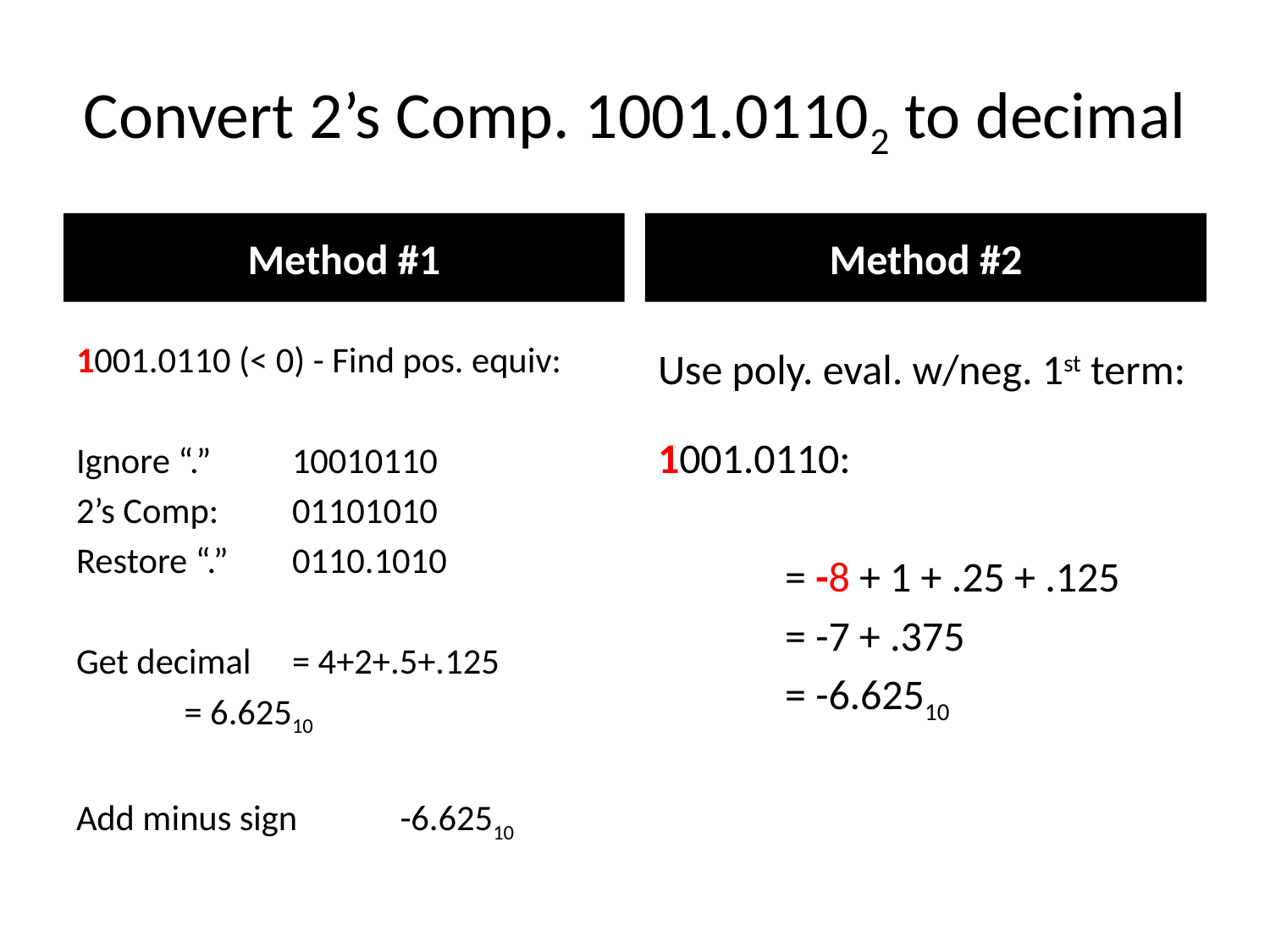

# Convert 2’s Comp. 1001.01102 to decimal
Method #1
Method #2

1001.0110 (< 0) - Find pos. equiv:

Ignore “.”	10010110
2’s Comp:	01101010
Restore “.”	0110.1010

Get decimal	= 4+2+.5+.125
	= 6.62510

Add minus sign	-6.62510

Use poly. eval. w/neg. 1st term:

1001.0110:

	= -8 + 1 + .25 + .125
	= -7 + .375
	= -6.62510